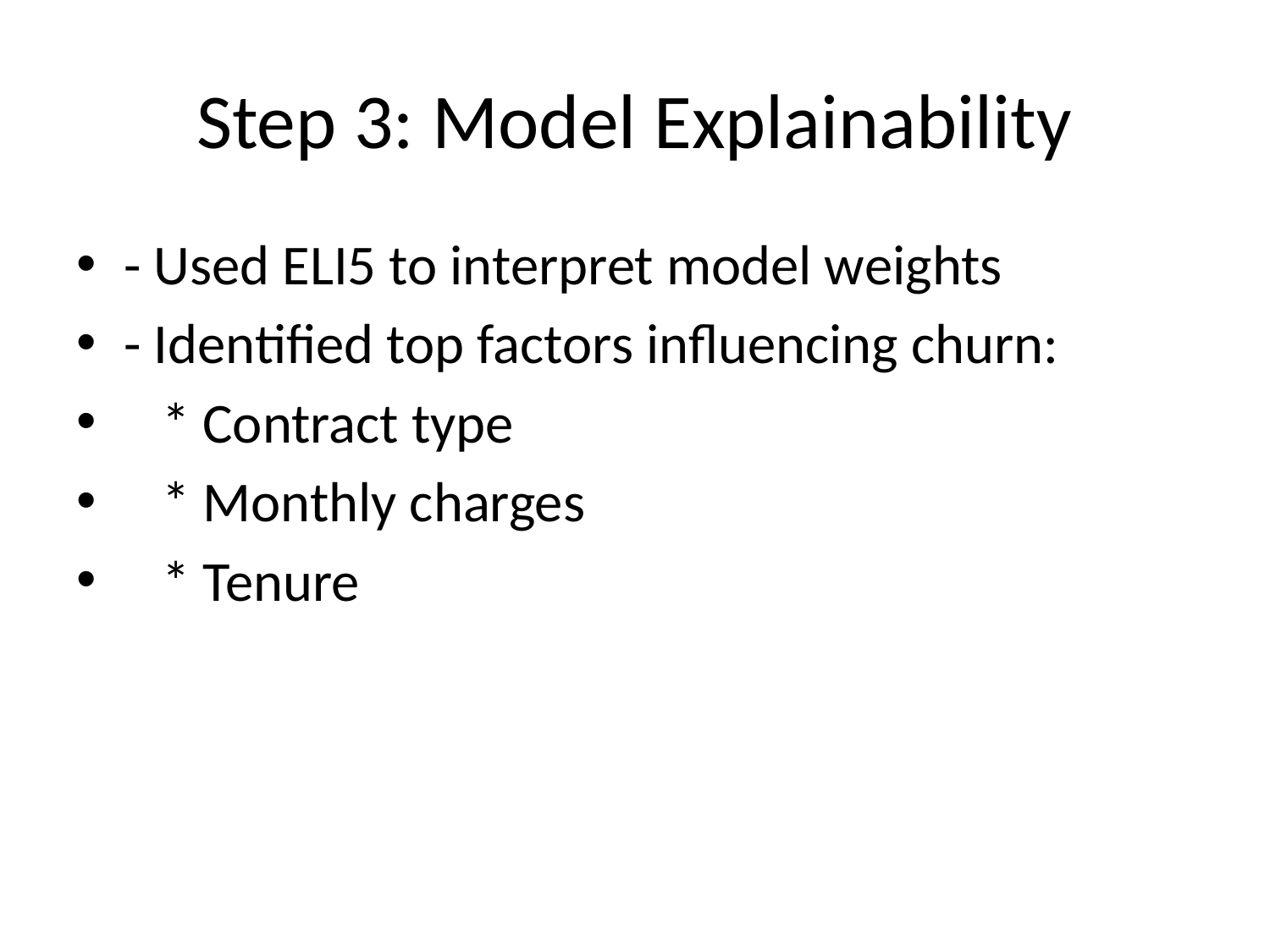

# Step 3: Model Explainability
- Used ELI5 to interpret model weights
- Identified top factors influencing churn:
   * Contract type
   * Monthly charges
   * Tenure